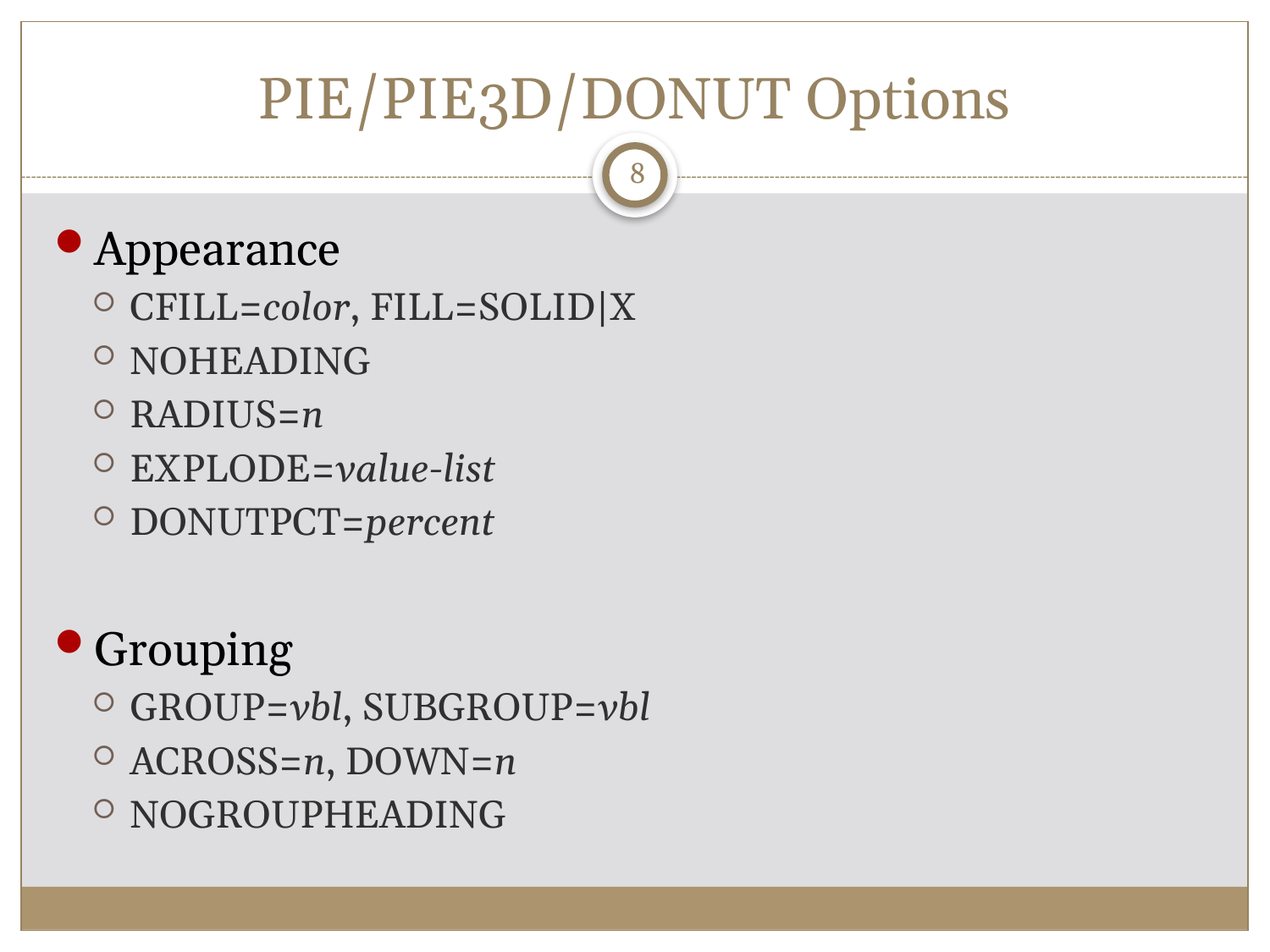

# PIE/PIE3D/DONUT Options
8
Appearance
CFILL=color, FILL=SOLID|X
NOHEADING
RADIUS=n
EXPLODE=value-list
DONUTPCT=percent

Grouping
GROUP=vbl, SUBGROUP=vbl
ACROSS=n, DOWN=n
NOGROUPHEADING